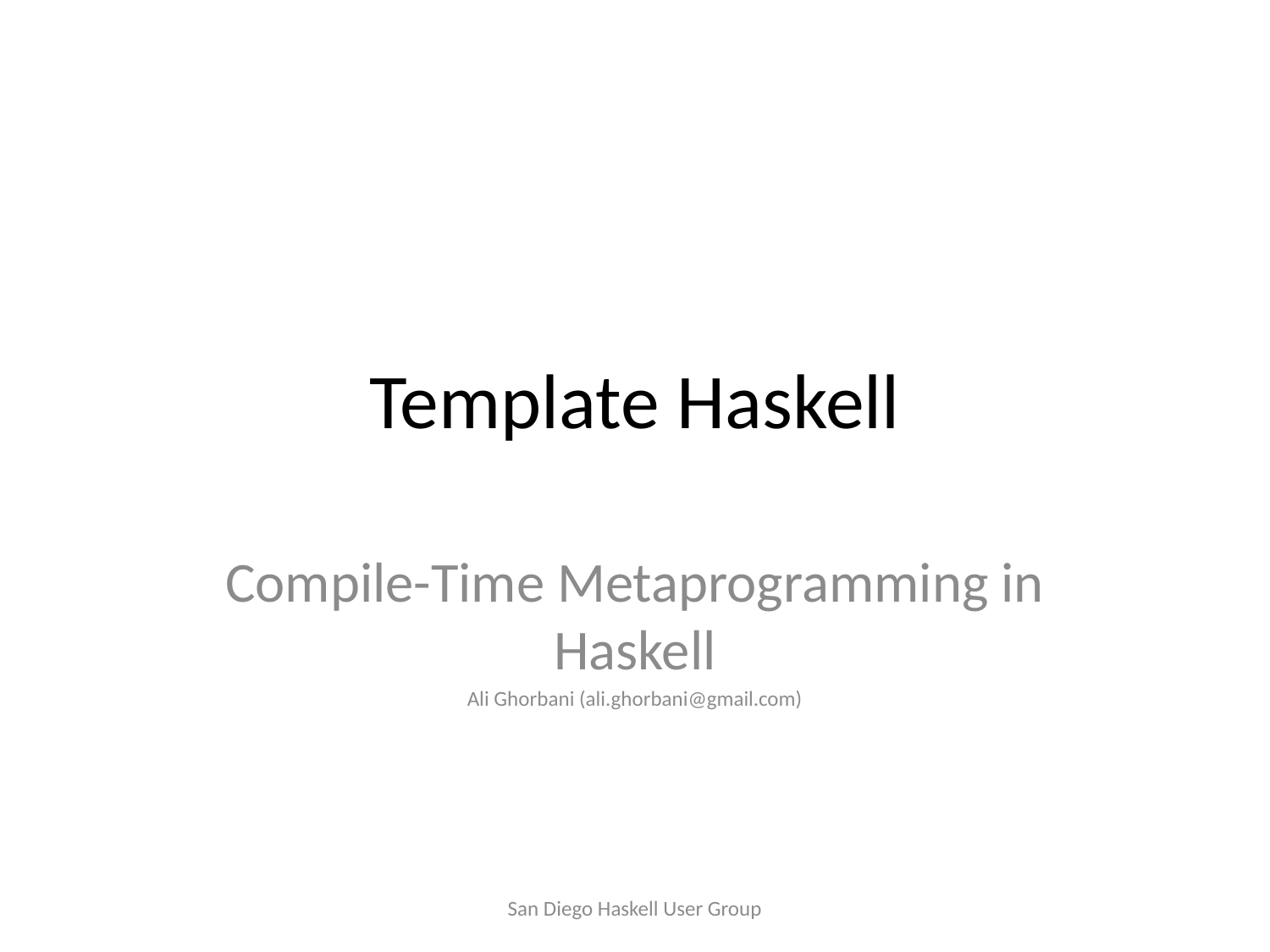

# Template Haskell
Compile-Time Metaprogramming in Haskell
Ali Ghorbani (ali.ghorbani@gmail.com)

San Diego Haskell User Group